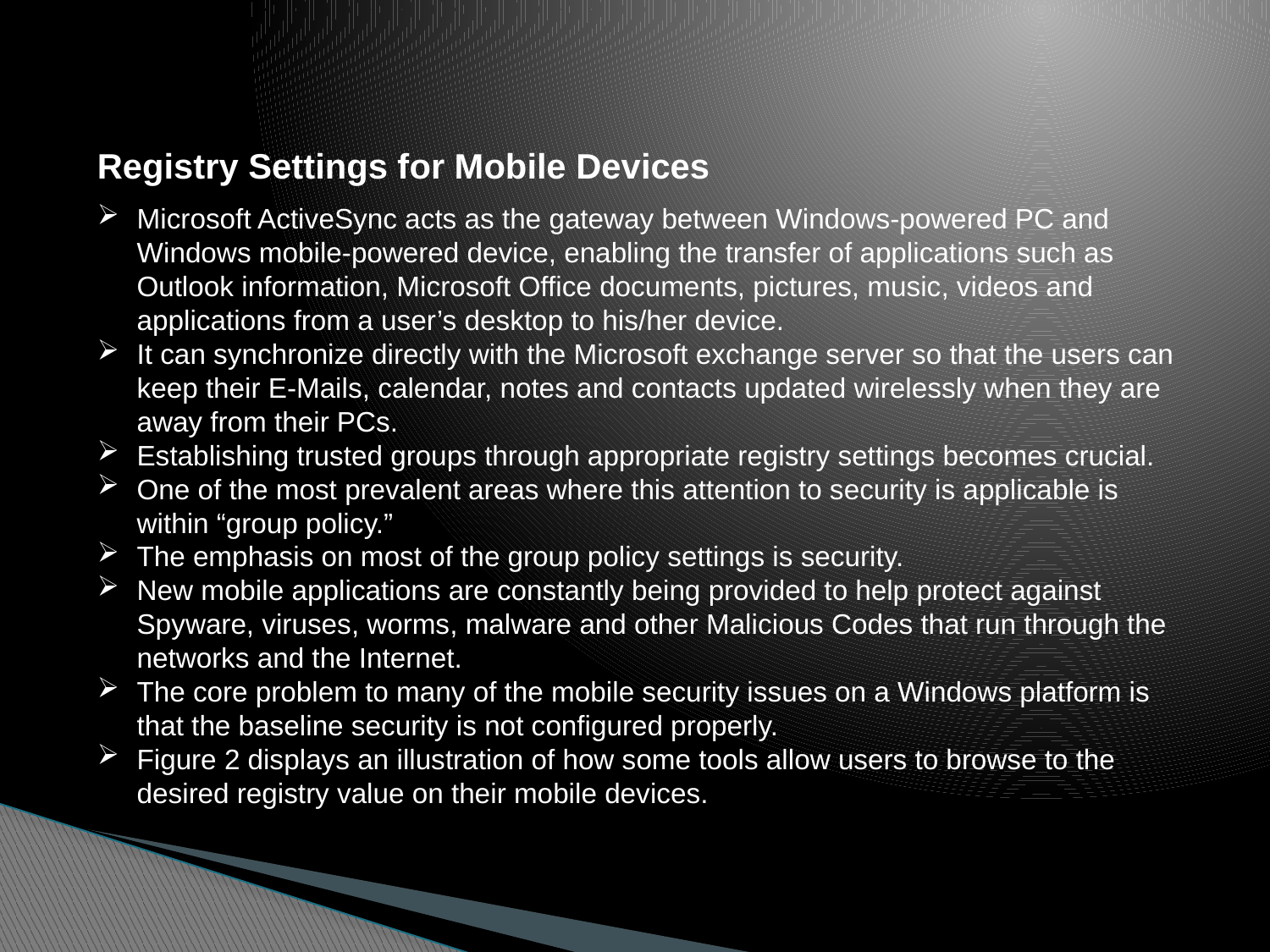

Registry Settings for Mobile Devices

Microsoft ActiveSync acts as the gateway between Windows-powered PC and Windows mobile-powered device, enabling the transfer of applications such as Outlook information, Microsoft Office documents, pictures, music, videos and applications from a user’s desktop to his/her device.
It can synchronize directly with the Microsoft exchange server so that the users can keep their E-Mails, calendar, notes and contacts updated wirelessly when they are away from their PCs.
Establishing trusted groups through appropriate registry settings becomes crucial.
One of the most prevalent areas where this attention to security is applicable is within “group policy.”
The emphasis on most of the group policy settings is security.
New mobile applications are constantly being provided to help protect against Spyware, viruses, worms, malware and other Malicious Codes that run through the networks and the Internet.
The core problem to many of the mobile security issues on a Windows platform is that the baseline security is not configured properly.
Figure 2 displays an illustration of how some tools allow users to browse to the desired registry value on their mobile devices.